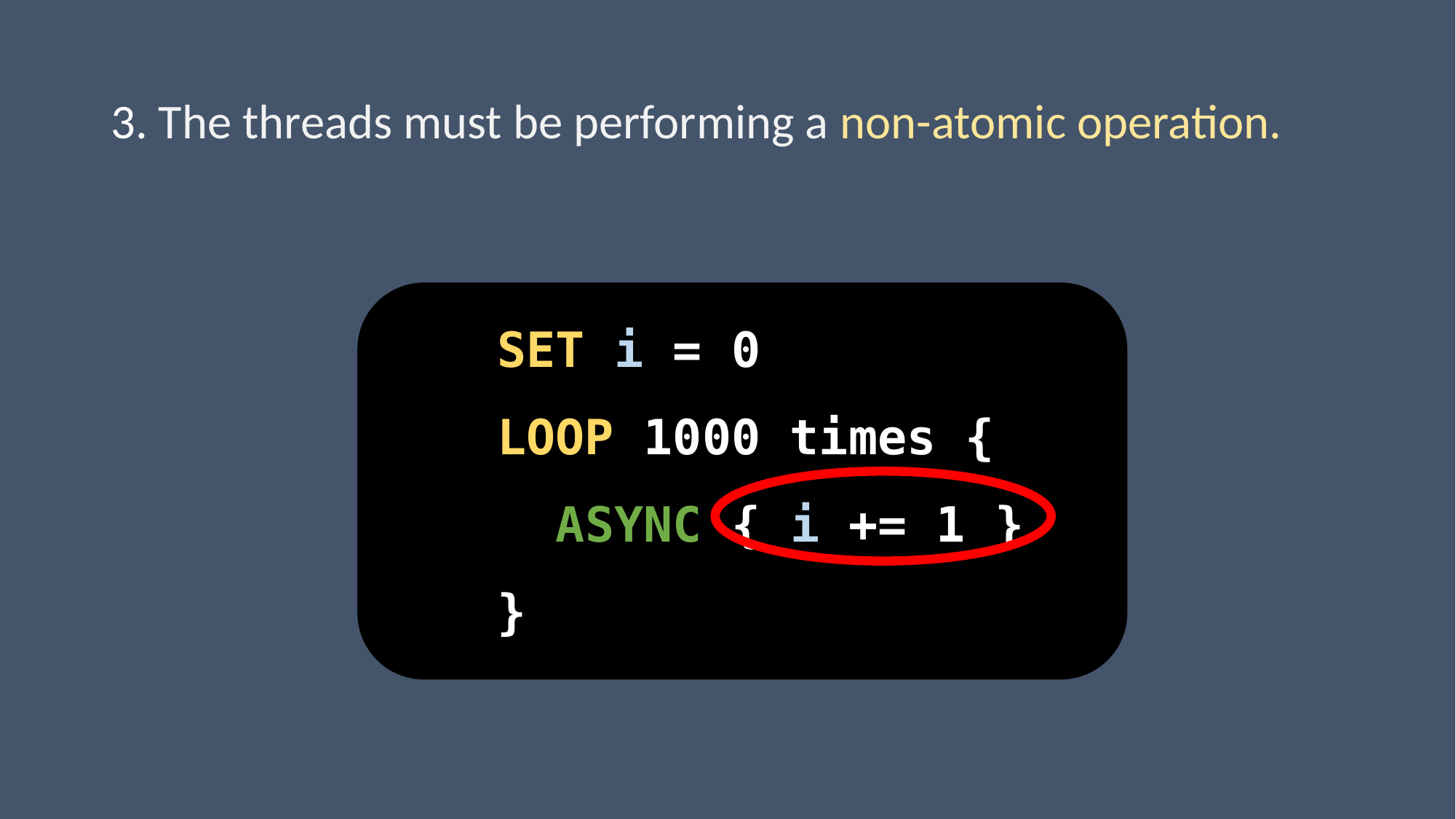

# 3. The threads must be performing a non-atomic operation.
SET i = 0
LOOP 1000 times {
  ASYNC { i += 1 }
}